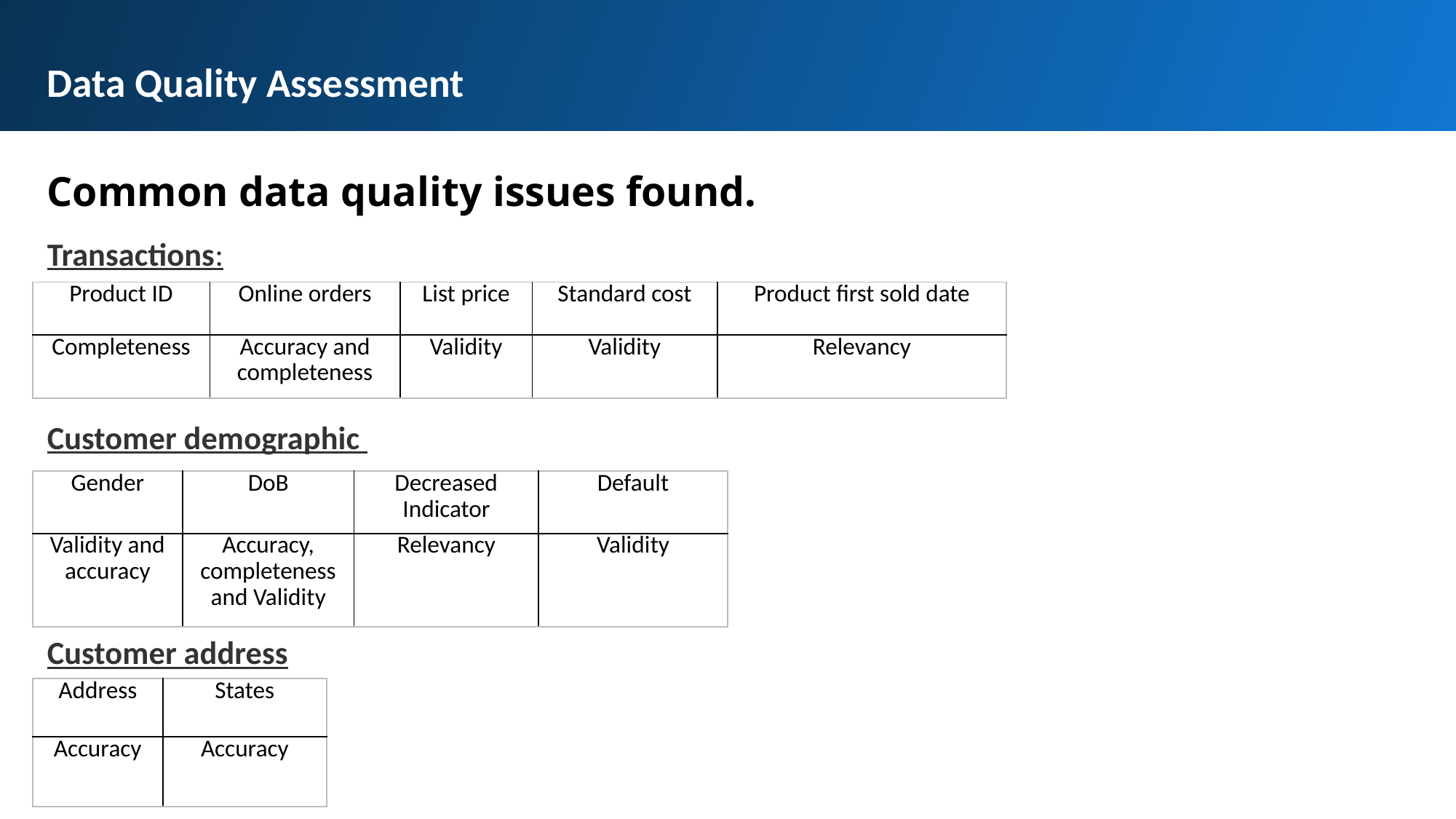

Data Quality Assessment
Common data quality issues found.
Transactions:
| Product ID | Online orders | List price | Standard cost | Product first sold date |
| --- | --- | --- | --- | --- |
| Completeness | Accuracy and completeness | Validity | Validity | Relevancy |
Customer demographic
| Gender | DoB | Decreased Indicator | Default |
| --- | --- | --- | --- |
| Validity and accuracy | Accuracy, completeness and Validity | Relevancy | Validity |
Customer address
| Address | States |
| --- | --- |
| Accuracy | Accuracy |